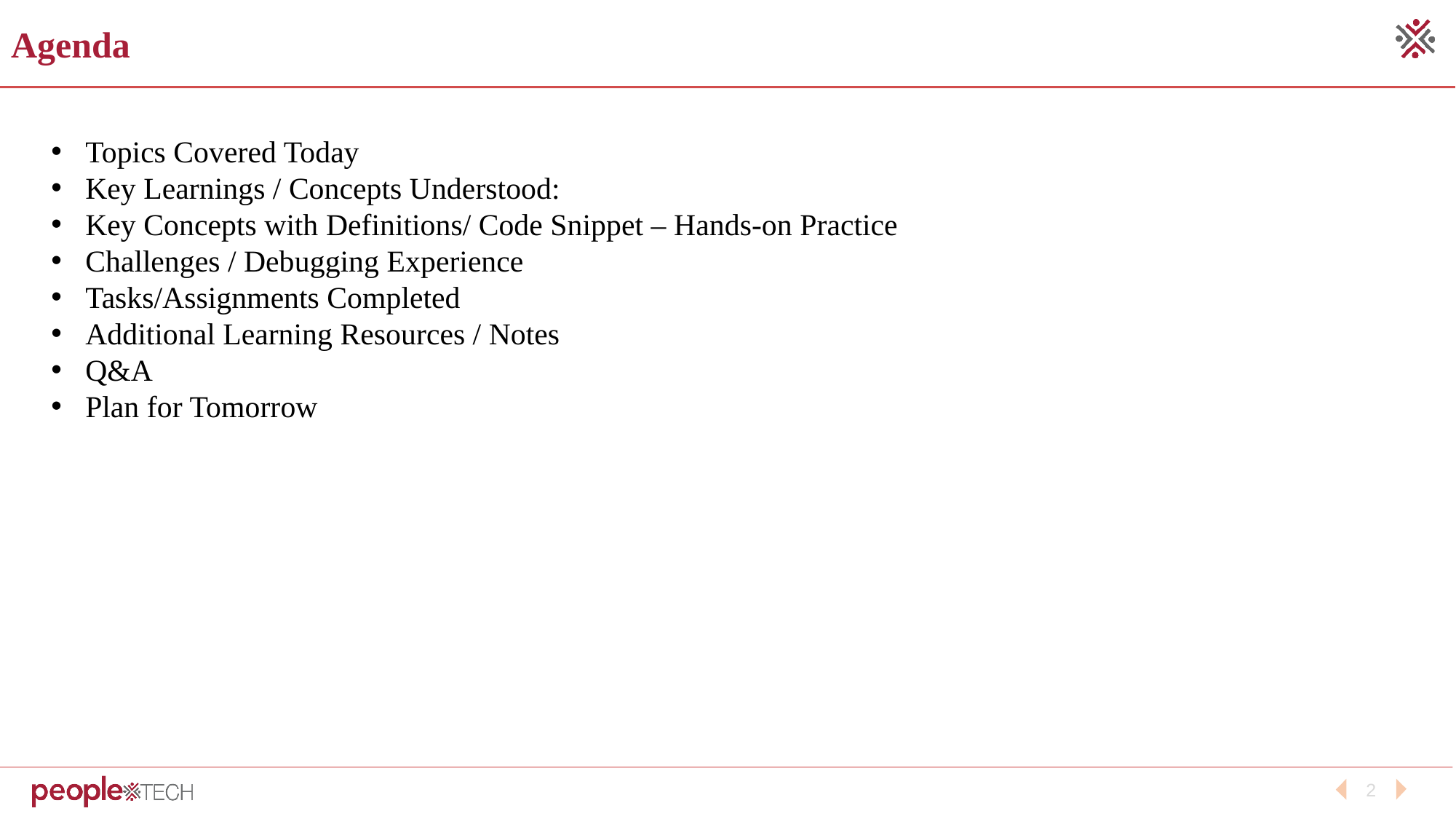

Agenda
Topics Covered Today
Key Learnings / Concepts Understood:
Key Concepts with Definitions/ Code Snippet – Hands-on Practice
Challenges / Debugging Experience
Tasks/Assignments Completed
Additional Learning Resources / Notes
Q&A
Plan for Tomorrow